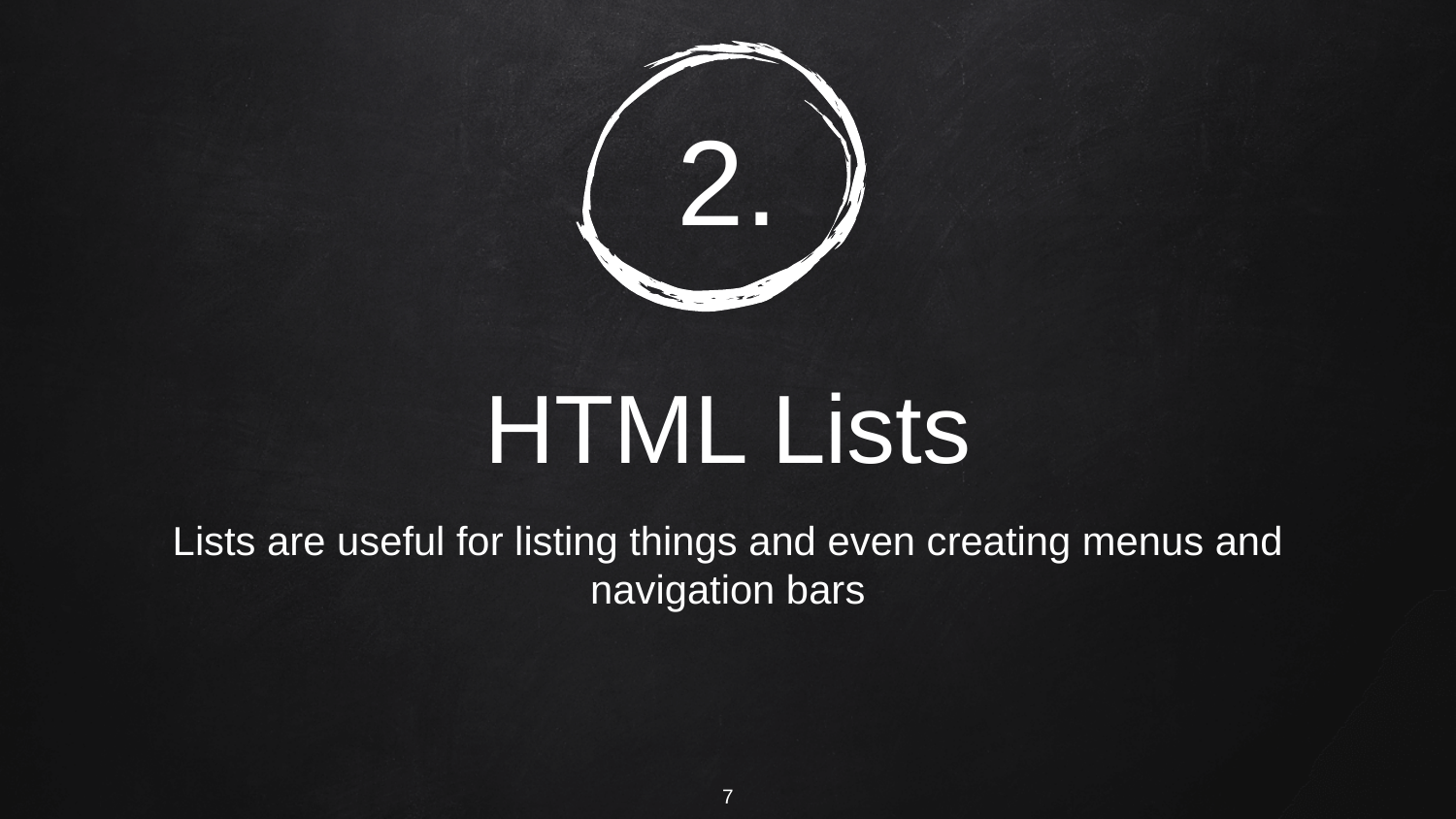

# 2.

HTML Lists
Lists are useful for listing things and even creating menus and navigation bars
7